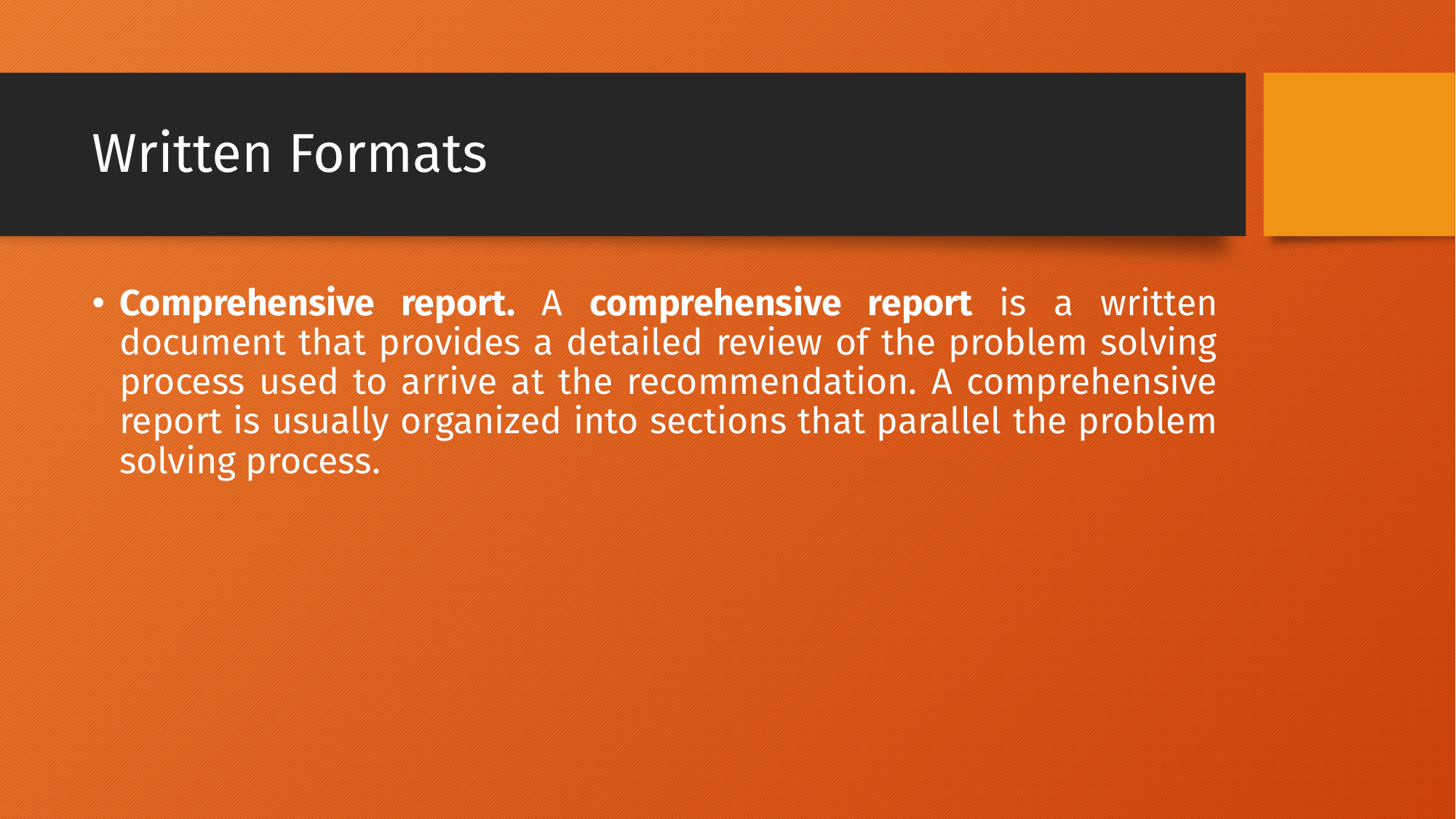

# Written Formats
Comprehensive report. A comprehensive report is a written document that provides a detailed review of the problem solving process used to arrive at the recommendation. A comprehensive report is usually organized into sections that parallel the problem solving process.